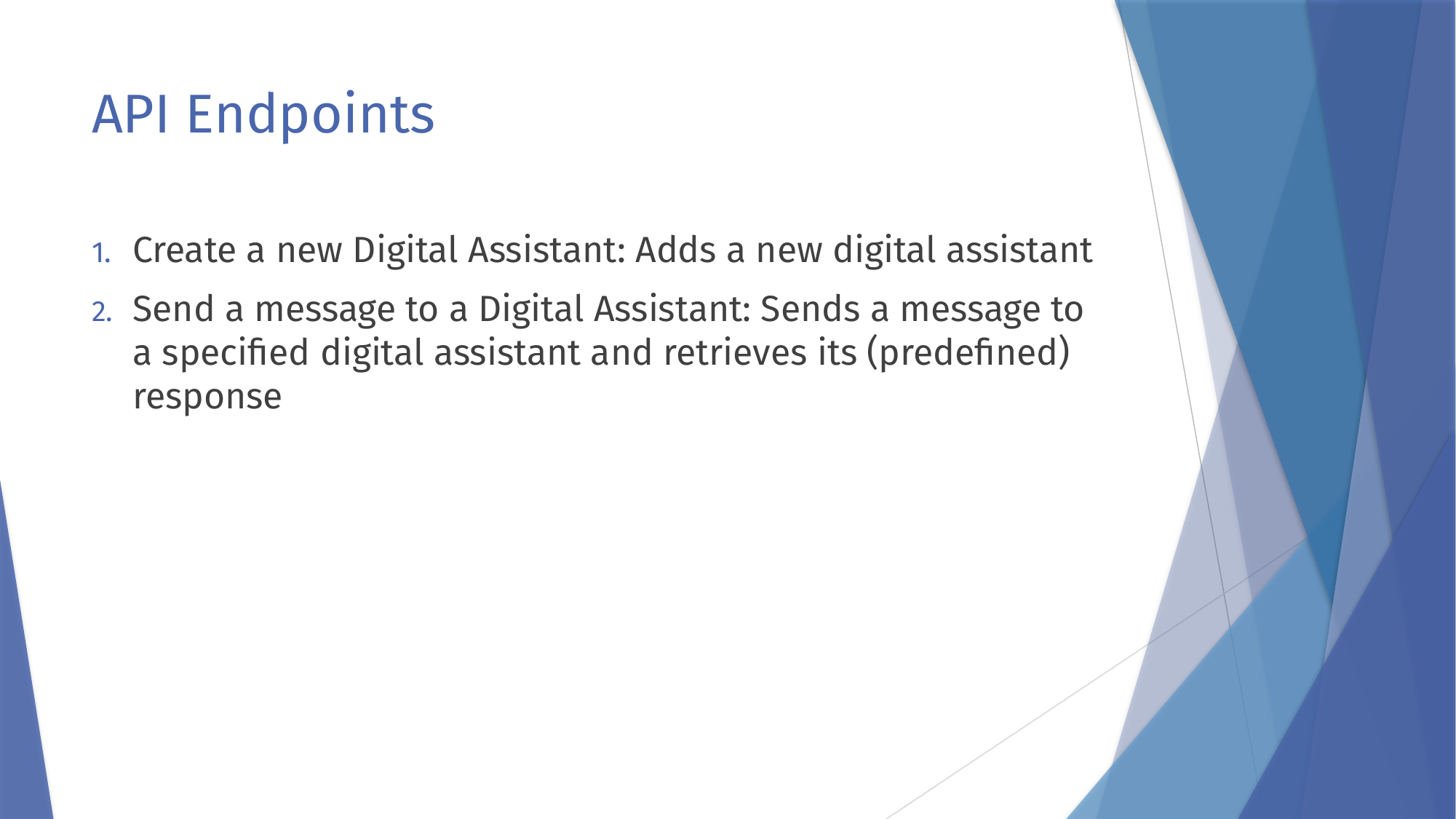

# API Endpoints

Create a new Digital Assistant: Adds a new digital assistant
Send a message to a Digital Assistant: Sends a message to a specified digital assistant and retrieves its (predefined) response